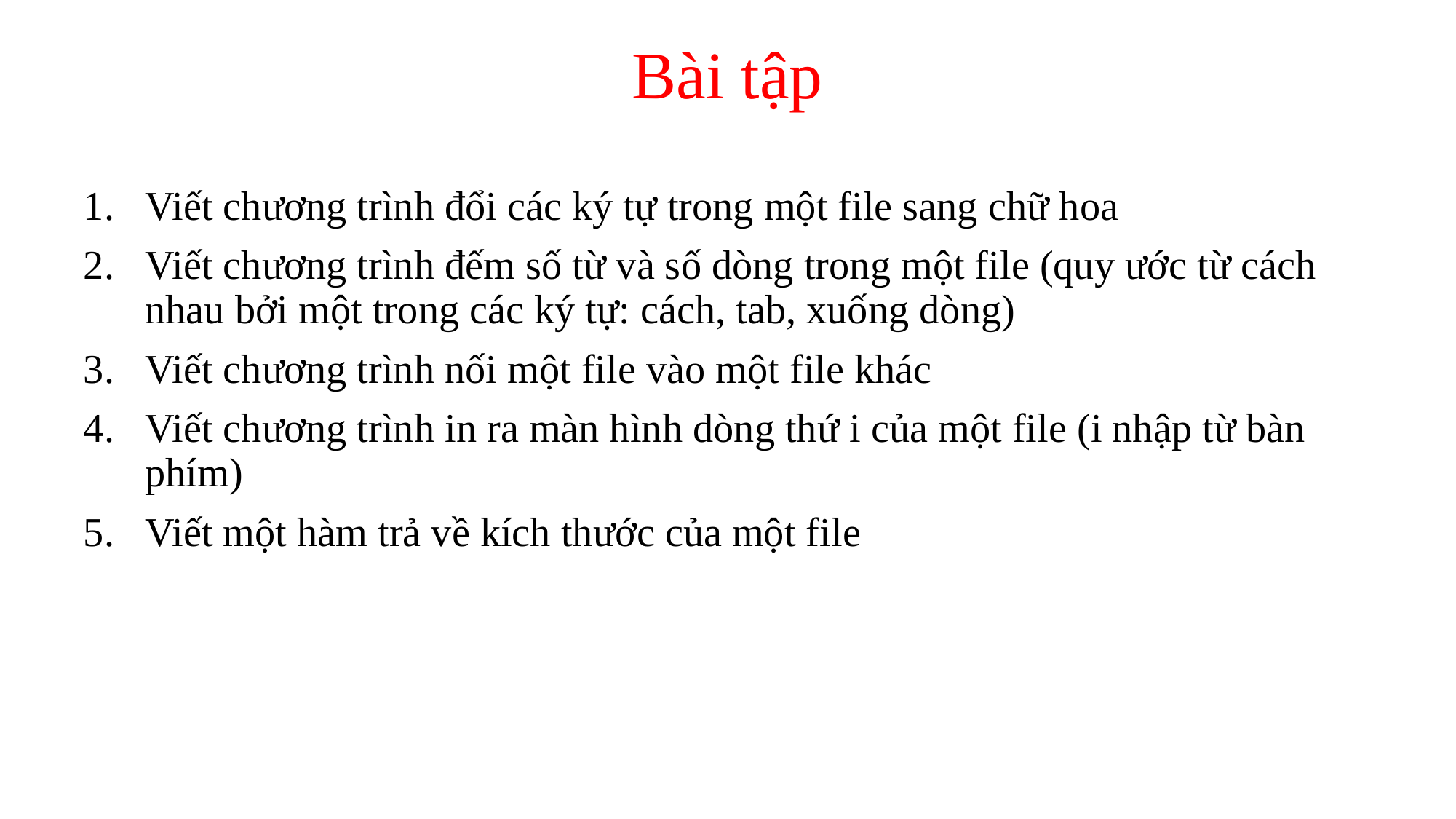

Bài tập
Viết chương trình đổi các ký tự trong một file sang chữ hoa
Viết chương trình đếm số từ và số dòng trong một file (quy ước từ cách nhau bởi một trong các ký tự: cách, tab, xuống dòng)
Viết chương trình nối một file vào một file khác
Viết chương trình in ra màn hình dòng thứ i của một file (i nhập từ bàn phím)
Viết một hàm trả về kích thước của một file